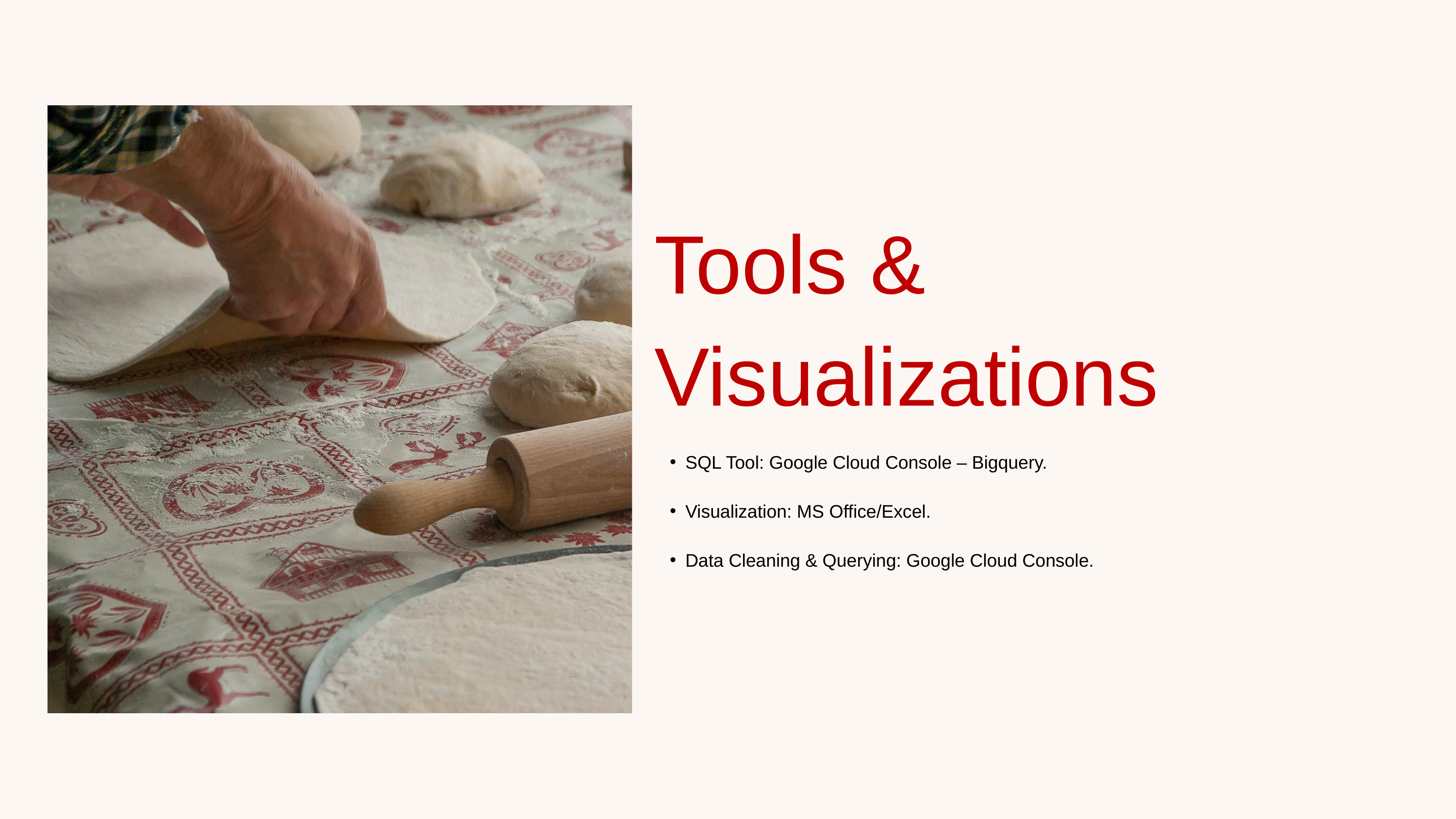

Tools & Visualizations
SQL Tool: Google Cloud Console – Bigquery.
Visualization: MS Office/Excel.
Data Cleaning & Querying: Google Cloud Console.